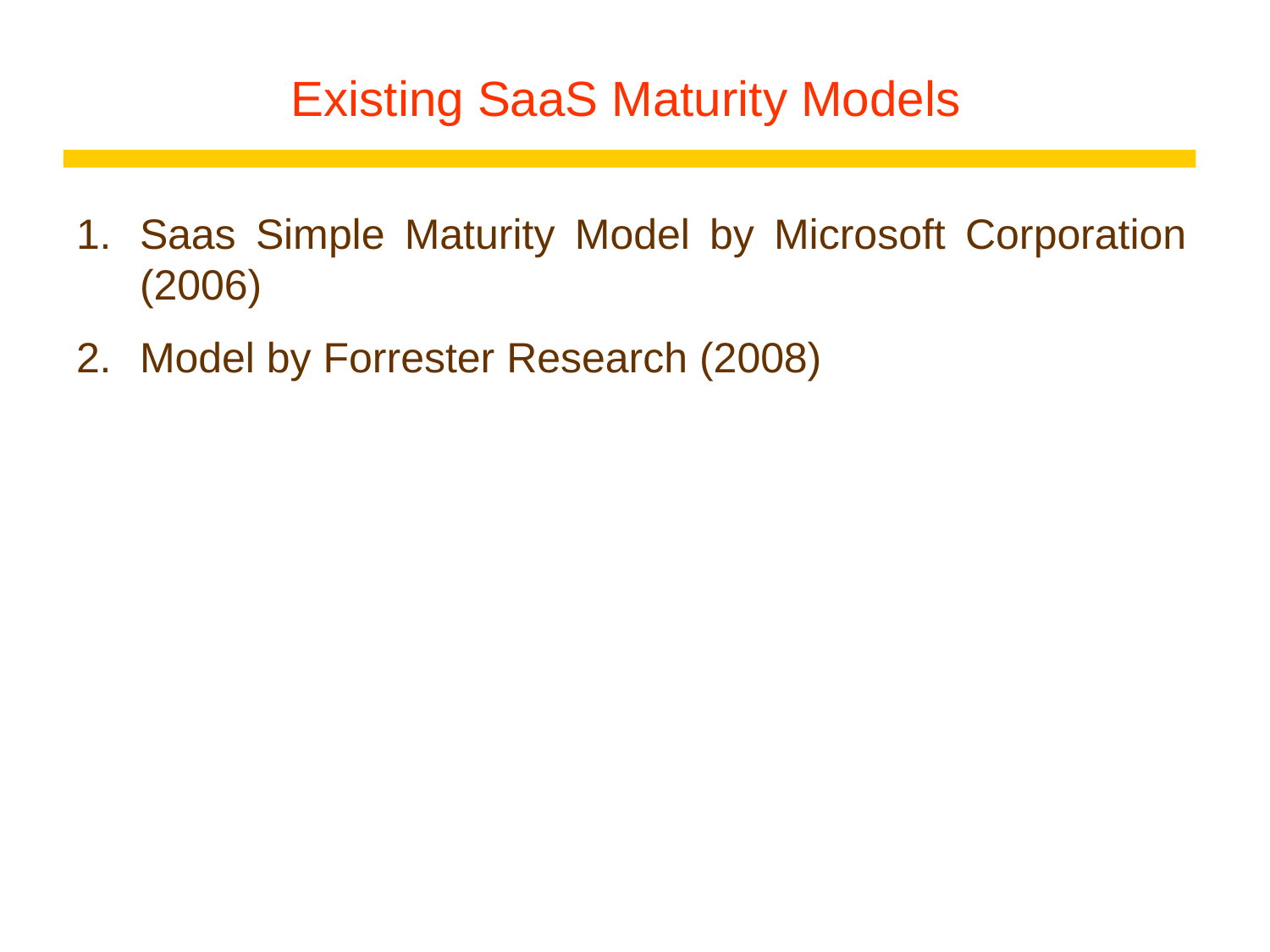

# Existing SaaS Maturity Models
Saas Simple Maturity Model by Microsoft Corporation (2006)
Model by Forrester Research (2008)